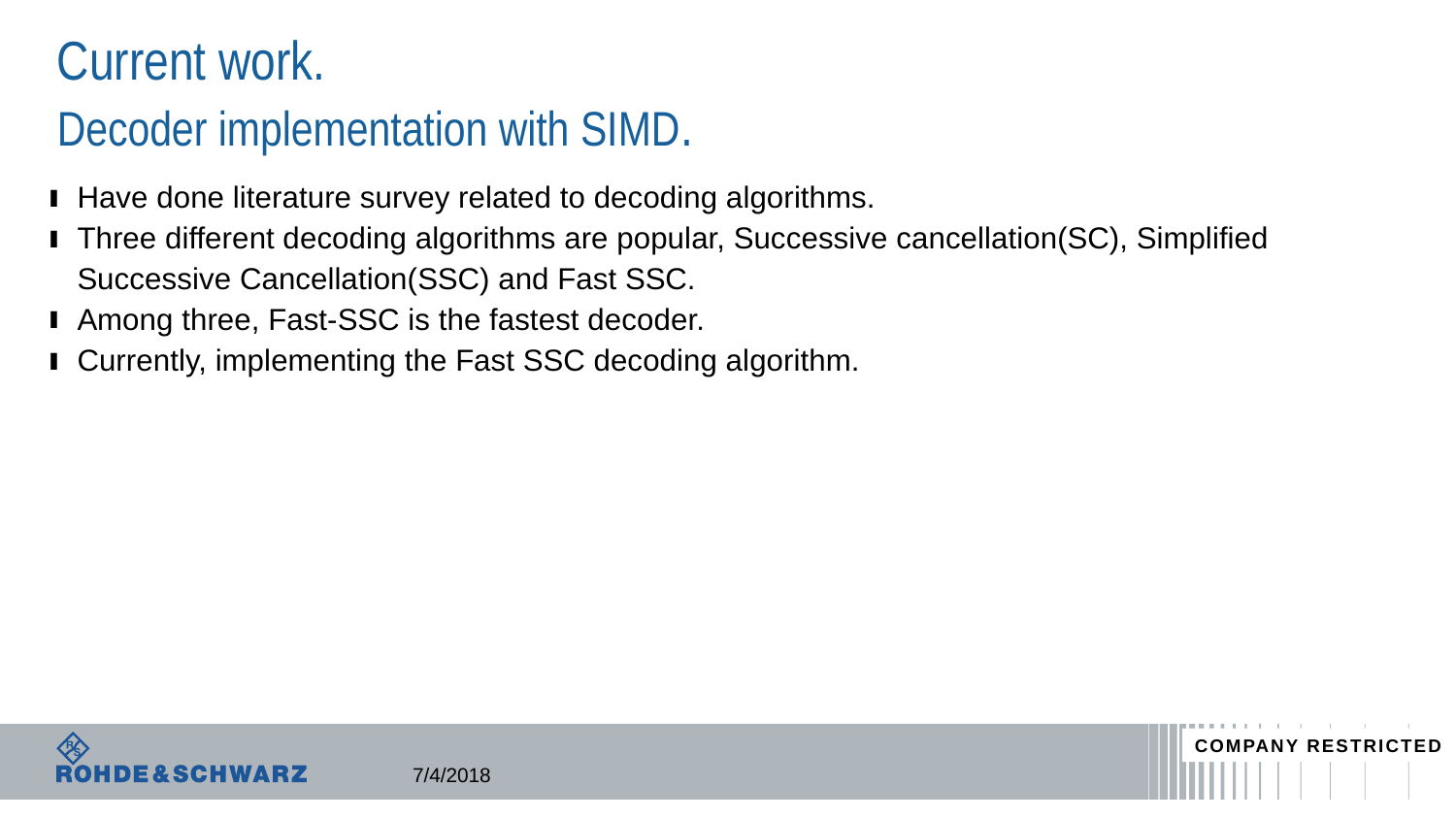

# Current work. Decoder implementation with SIMD.
Have done literature survey related to decoding algorithms.
Three different decoding algorithms are popular, Successive cancellation(SC), Simplified Successive Cancellation(SSC) and Fast SSC.
Among three, Fast-SSC is the fastest decoder.
Currently, implementing the Fast SSC decoding algorithm.
COMPANY RESTRICTED
7/4/2018